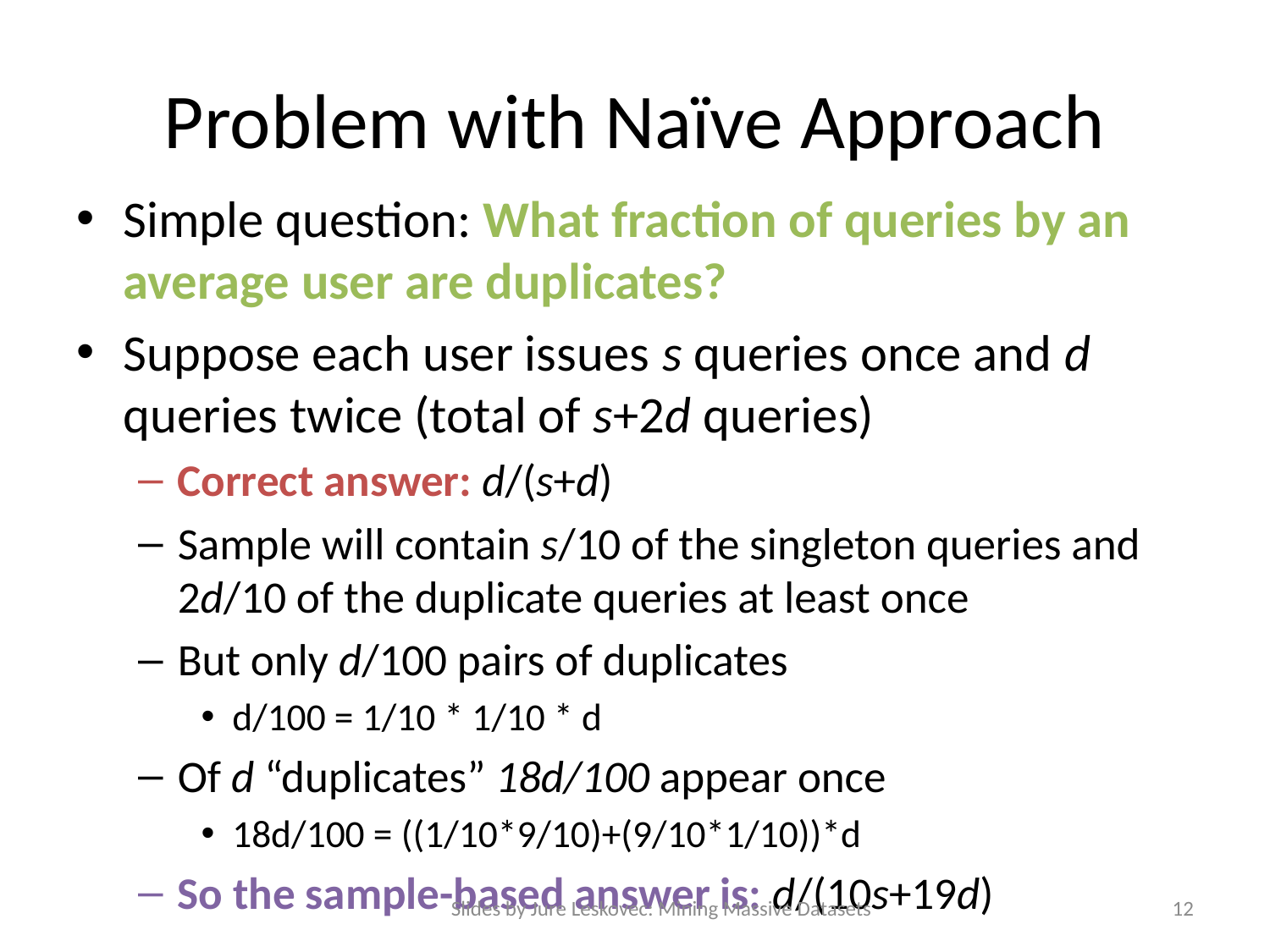

# Problem with Naïve Approach
Simple question: What fraction of queries by an average user are duplicates?
Suppose each user issues s queries once and d queries twice (total of s+2d queries)
Correct answer: d/(s+d)
Sample will contain s/10 of the singleton queries and 2d/10 of the duplicate queries at least once
But only d/100 pairs of duplicates
d/100 = 1/10 * 1/10 * d
Of d “duplicates” 18d/100 appear once
18d/100 = ((1/10*9/10)+(9/10*1/10))*d
So the sample-based answer is: d/(10s+19d)
Slides by Jure Leskovec: Mining Massive Datasets
12